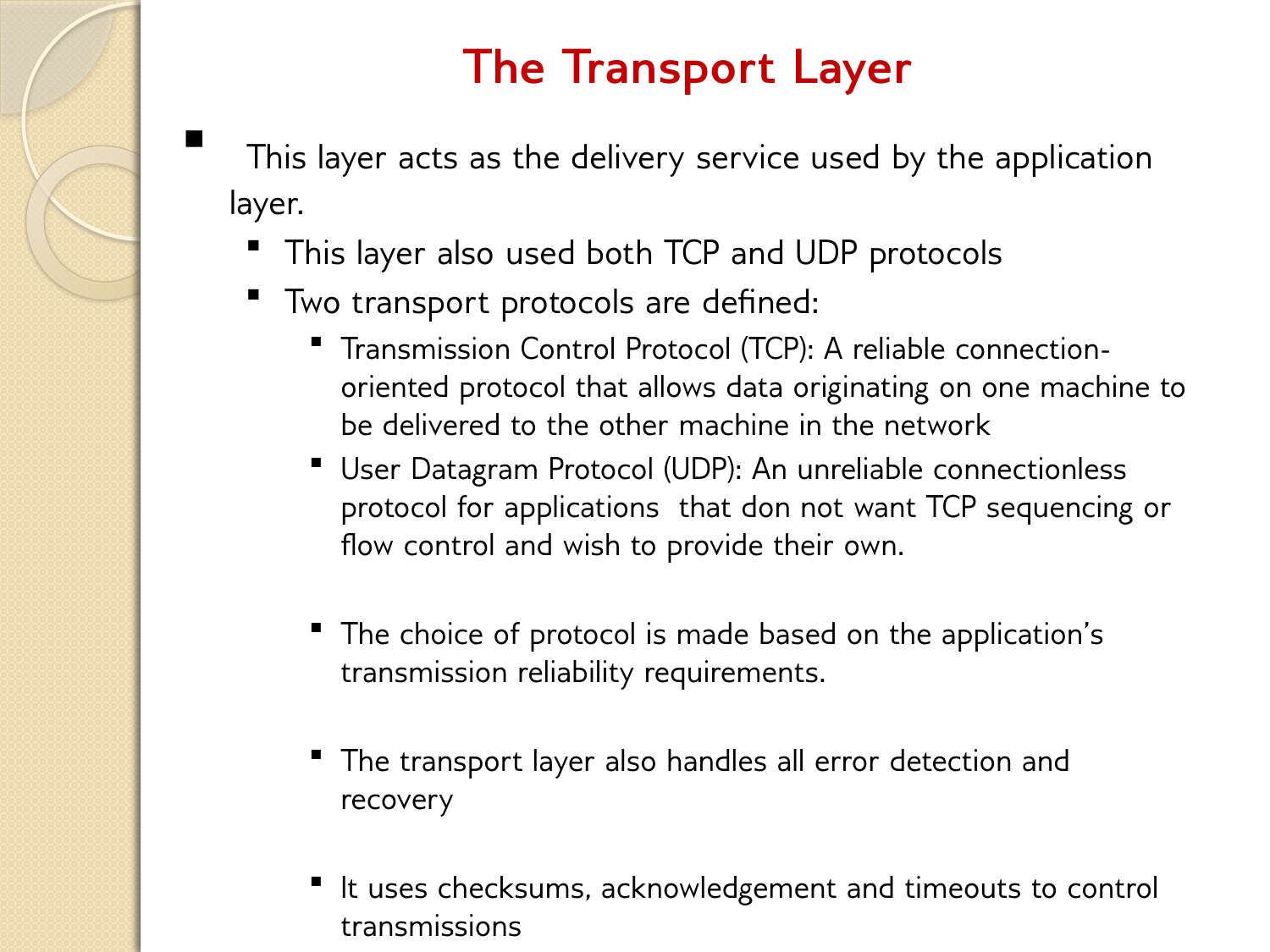

The Transport Layer
 This layer acts as the delivery service used by the application layer.
This layer also used both TCP and UDP protocols
Two transport protocols are defined:
Transmission Control Protocol (TCP): A reliable connection-oriented protocol that allows data originating on one machine to be delivered to the other machine in the network
User Datagram Protocol (UDP): An unreliable connectionless protocol for applications  that don not want TCP sequencing or flow control and wish to provide their own.

The choice of protocol is made based on the application’s transmission reliability requirements.

The transport layer also handles all error detection and recovery

It uses checksums, acknowledgement and timeouts to control transmissions